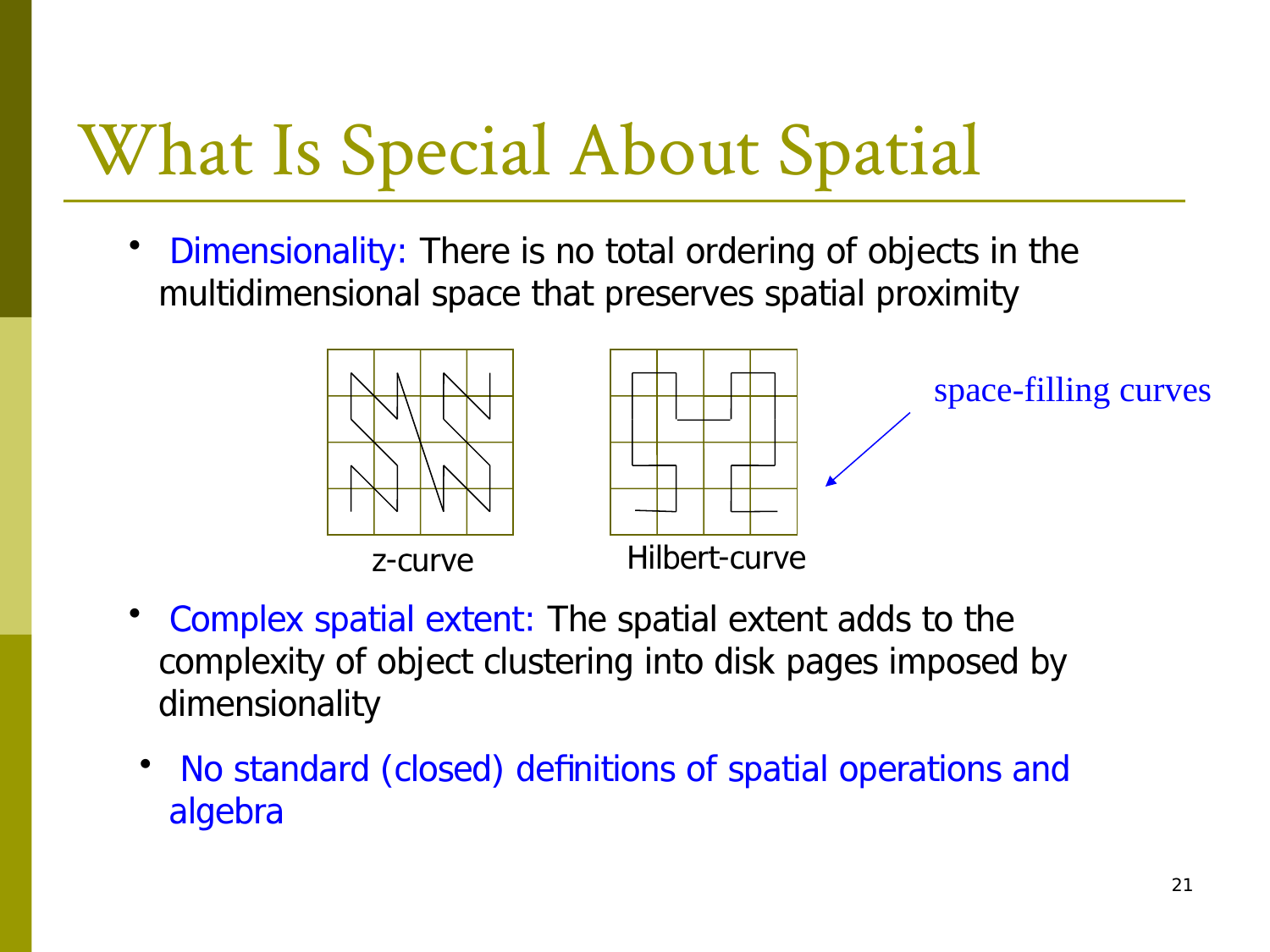

# What Is Special About Spatial
 Dimensionality: There is no total ordering of objects in the multidimensional space that preserves spatial proximity

space-filling curves

Hilbert-curve
z-curve
 Complex spatial extent: The spatial extent adds to the complexity of object clustering into disk pages imposed by dimensionality
 No standard (closed) definitions of spatial operations and algebra
21